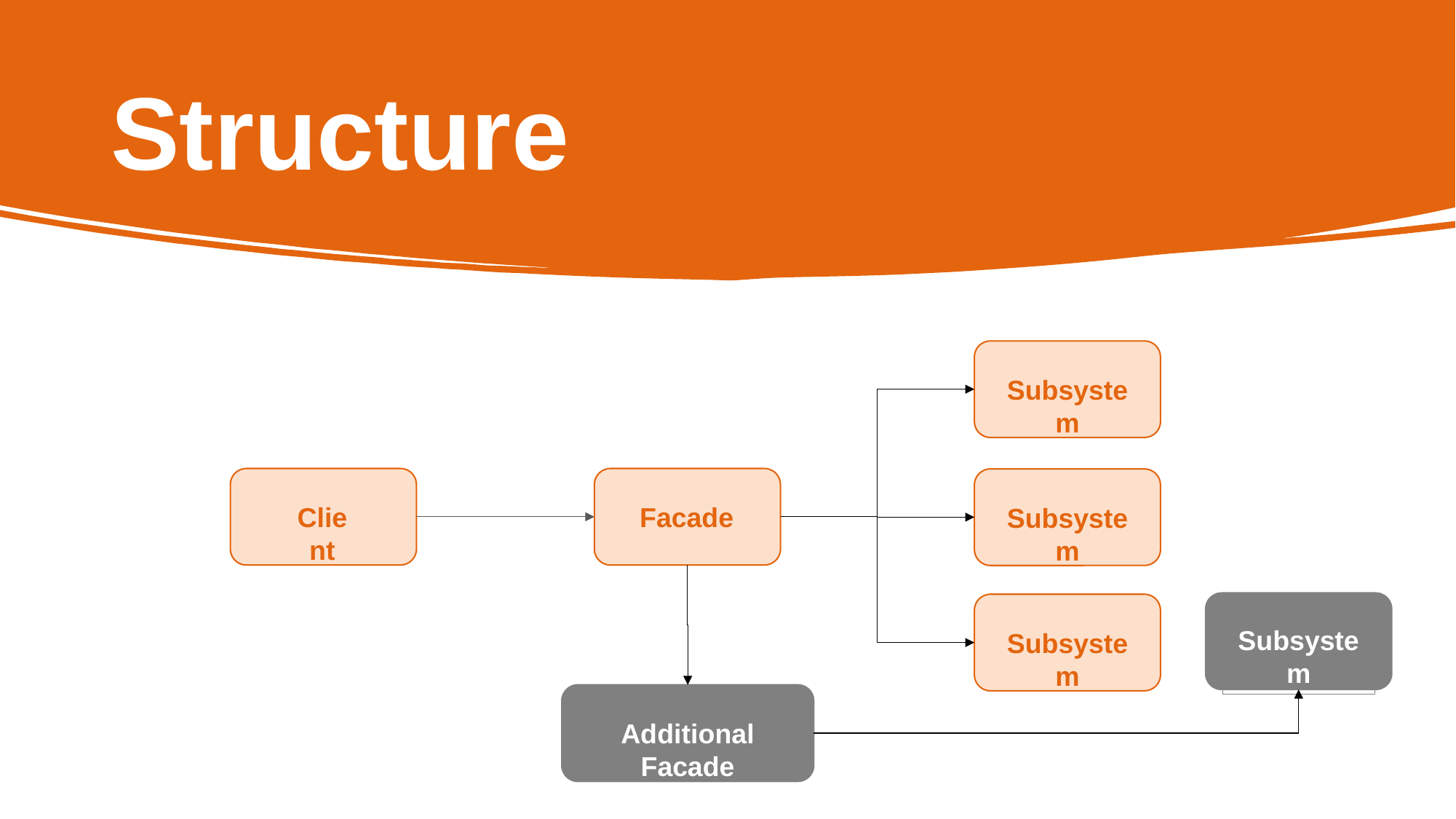

# Structure

Subsystem

Facade
Client
Subsystem

Subsystem
Subsystem

Additional Facade